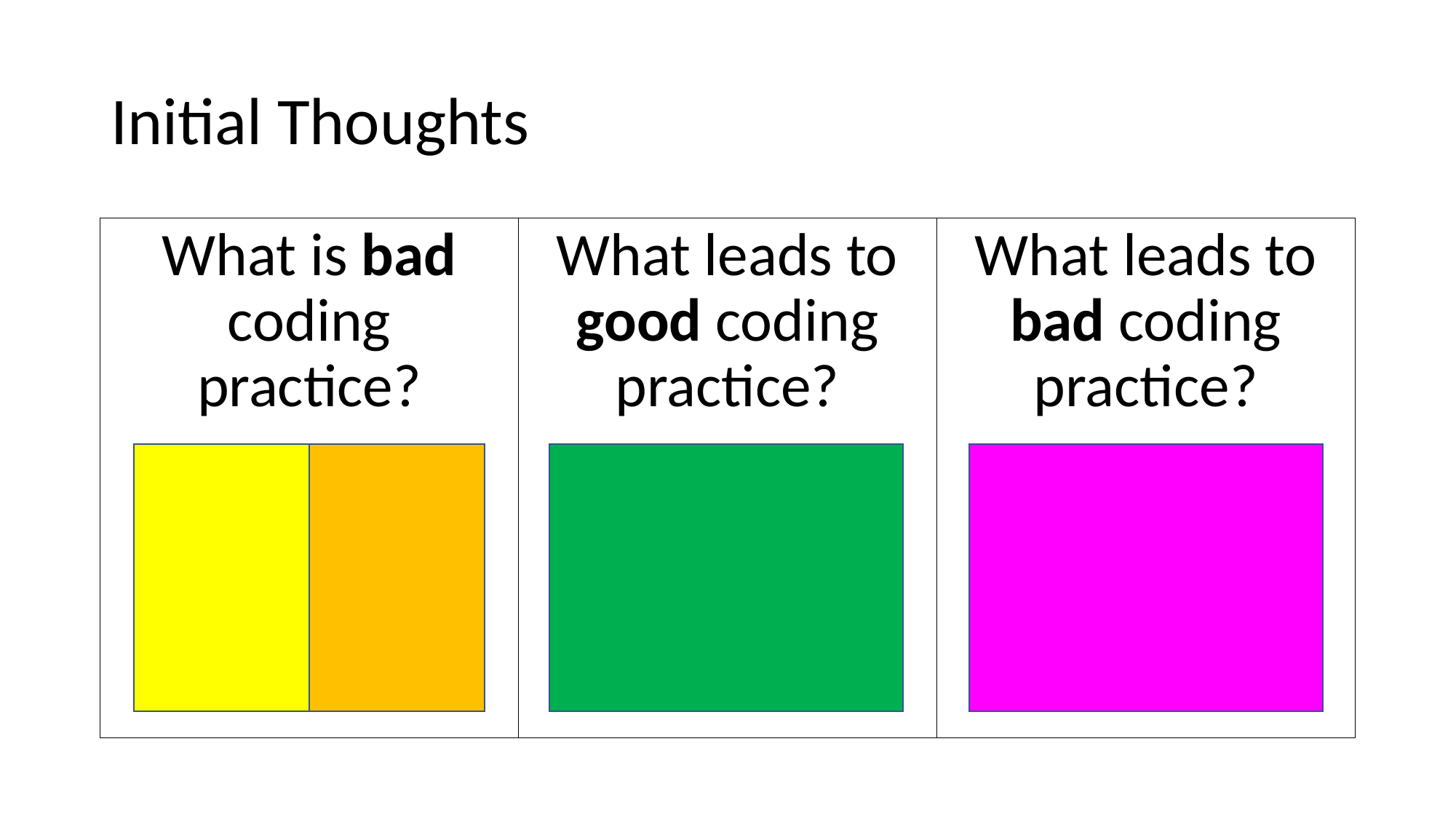

# Initial Thoughts
What is bad coding practice?
What leads to good coding practice?
What leads to bad coding practice?